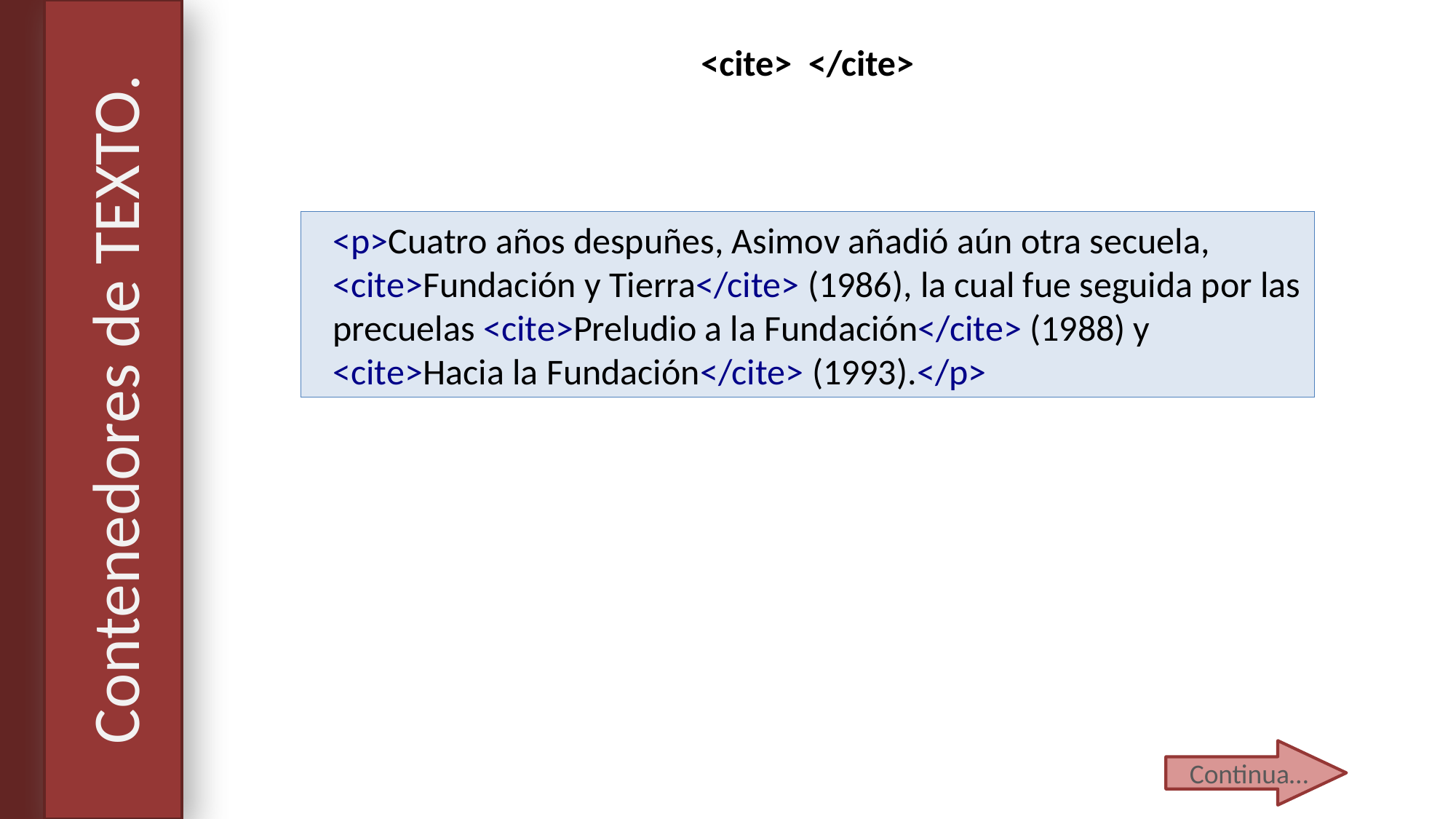

<cite>  </cite>
<p>Cuatro años despuñes, Asimov añadió aún otra secuela, <cite>Fundación y Tierra</cite> (1986), la cual fue seguida por las precuelas <cite>Preludio a la Fundación</cite> (1988) y <cite>Hacia la Fundación</cite> (1993).</p>
# Contenedores de TEXTO.

Continua…